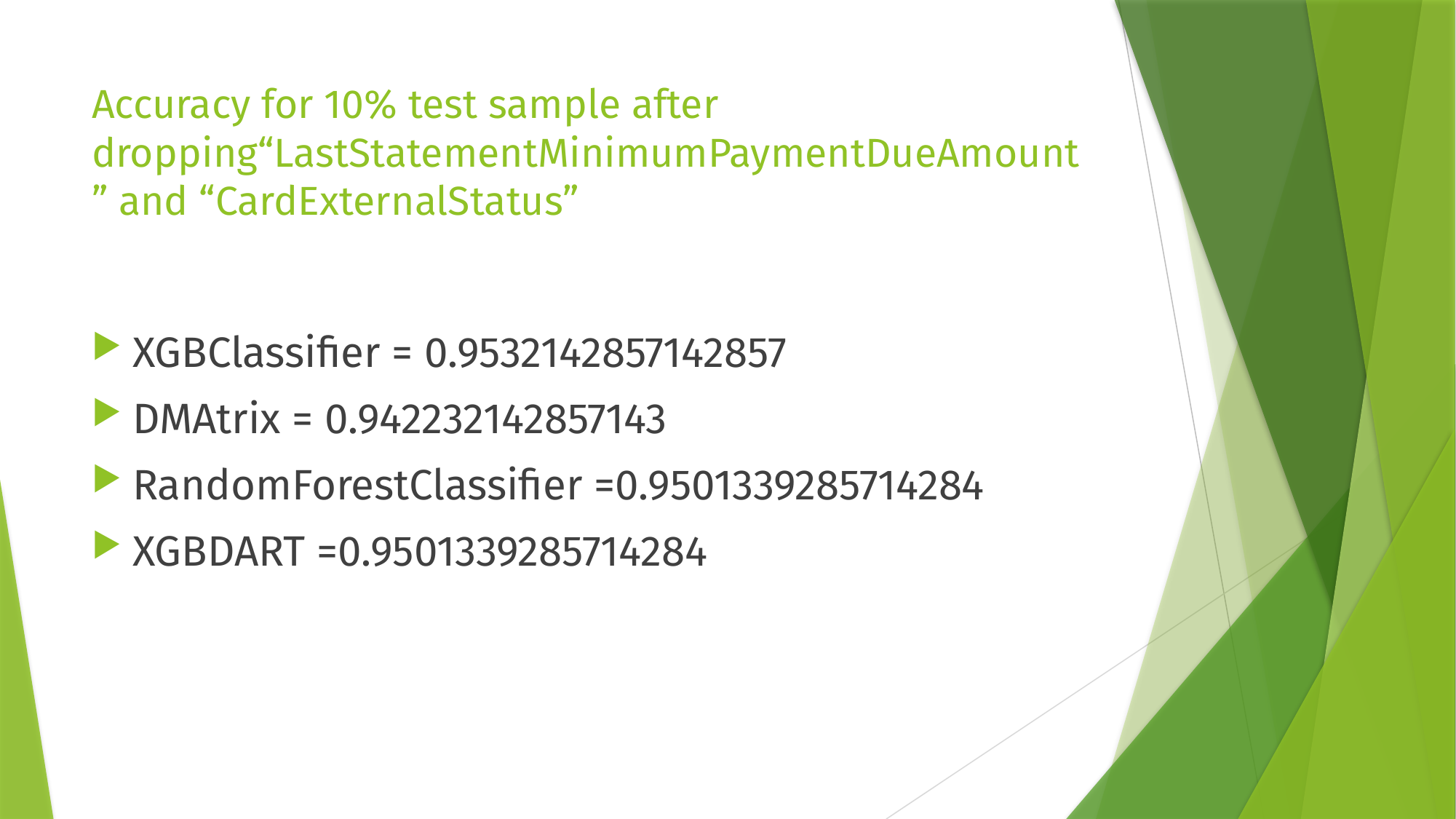

# Accuracy for 10% test sample after dropping“LastStatementMinimumPaymentDueAmount” and “CardExternalStatus”
XGBClassifier = 0.9532142857142857
DMAtrix = 0.942232142857143
RandomForestClassifier =0.9501339285714284
XGBDART =0.9501339285714284